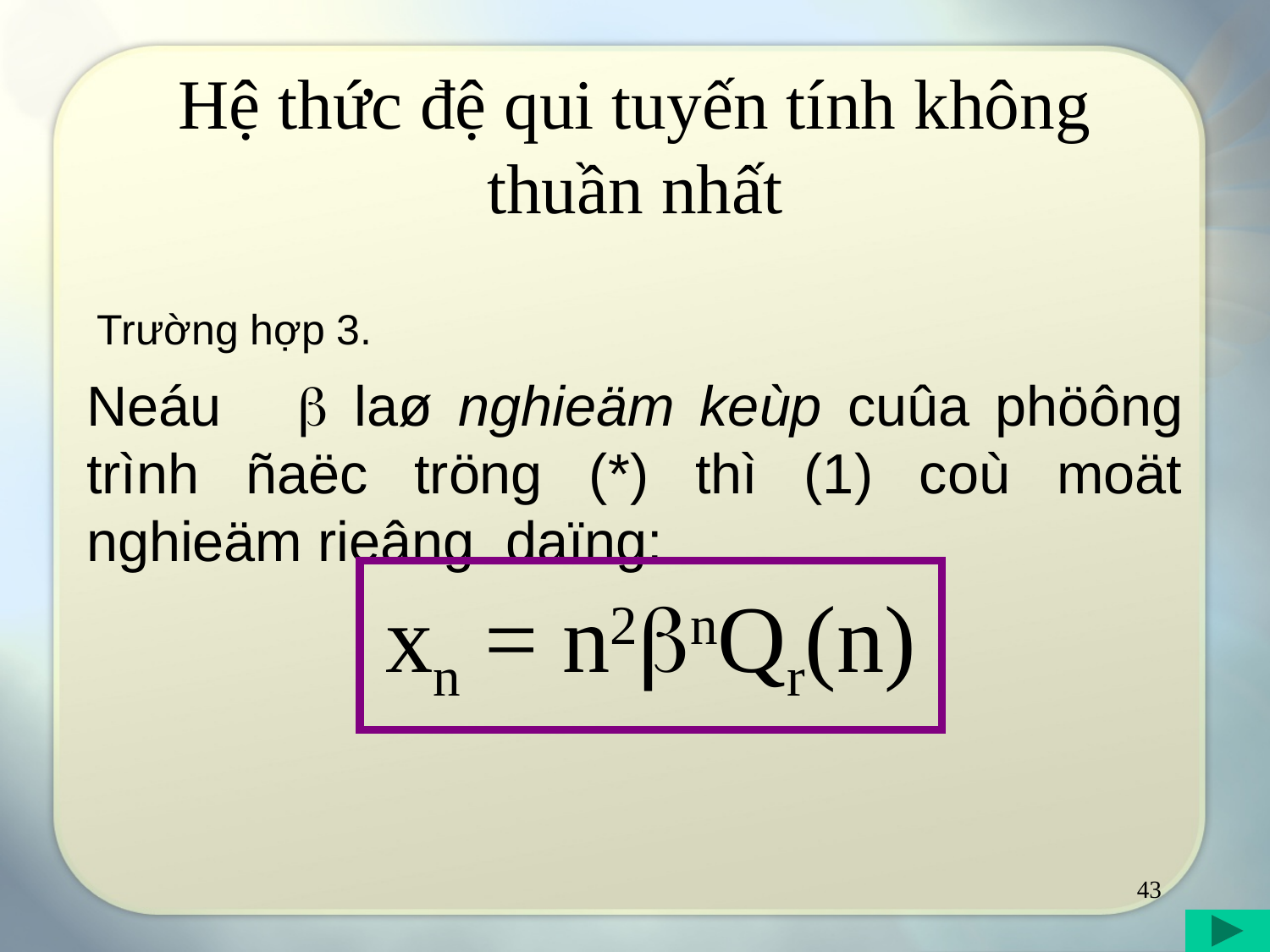

# Hệ thức đệ qui tuyến tính không thuần nhất
Trường hợp 3.
Neáu   β laø nghieäm keùp cuûa phöông trình ñaëc tröng (*) thì (1) coù moät nghieäm rieâng  daïng:

xn = n2βnQr(n)
43